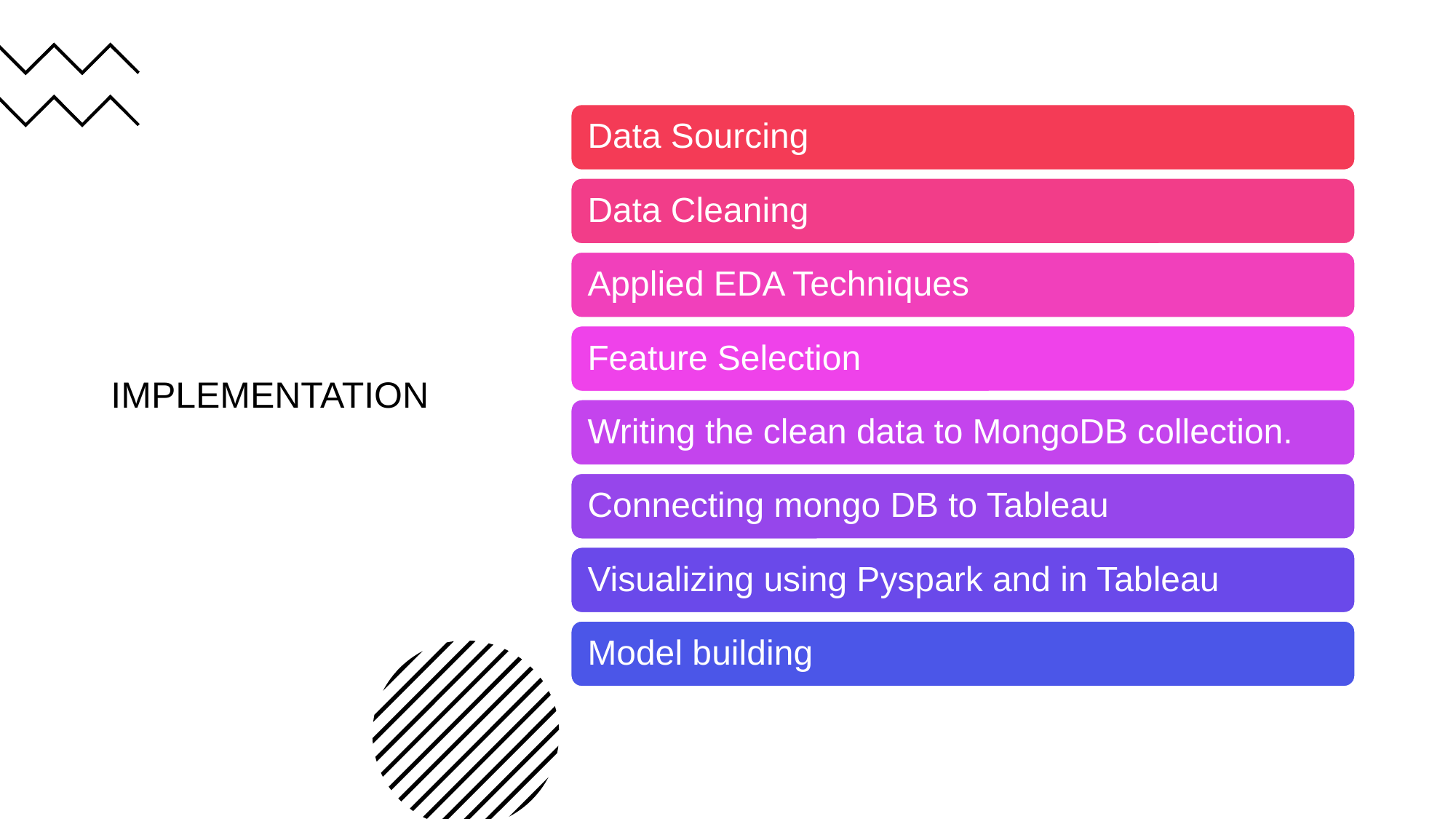

Data Sourcing
Data Cleaning
Applied EDA Techniques
Feature Selection
Writing the clean data to MongoDB collection.
Connecting mongo DB to Tableau
Visualizing using Pyspark and in Tableau
Model building

# IMPLEMENTATION